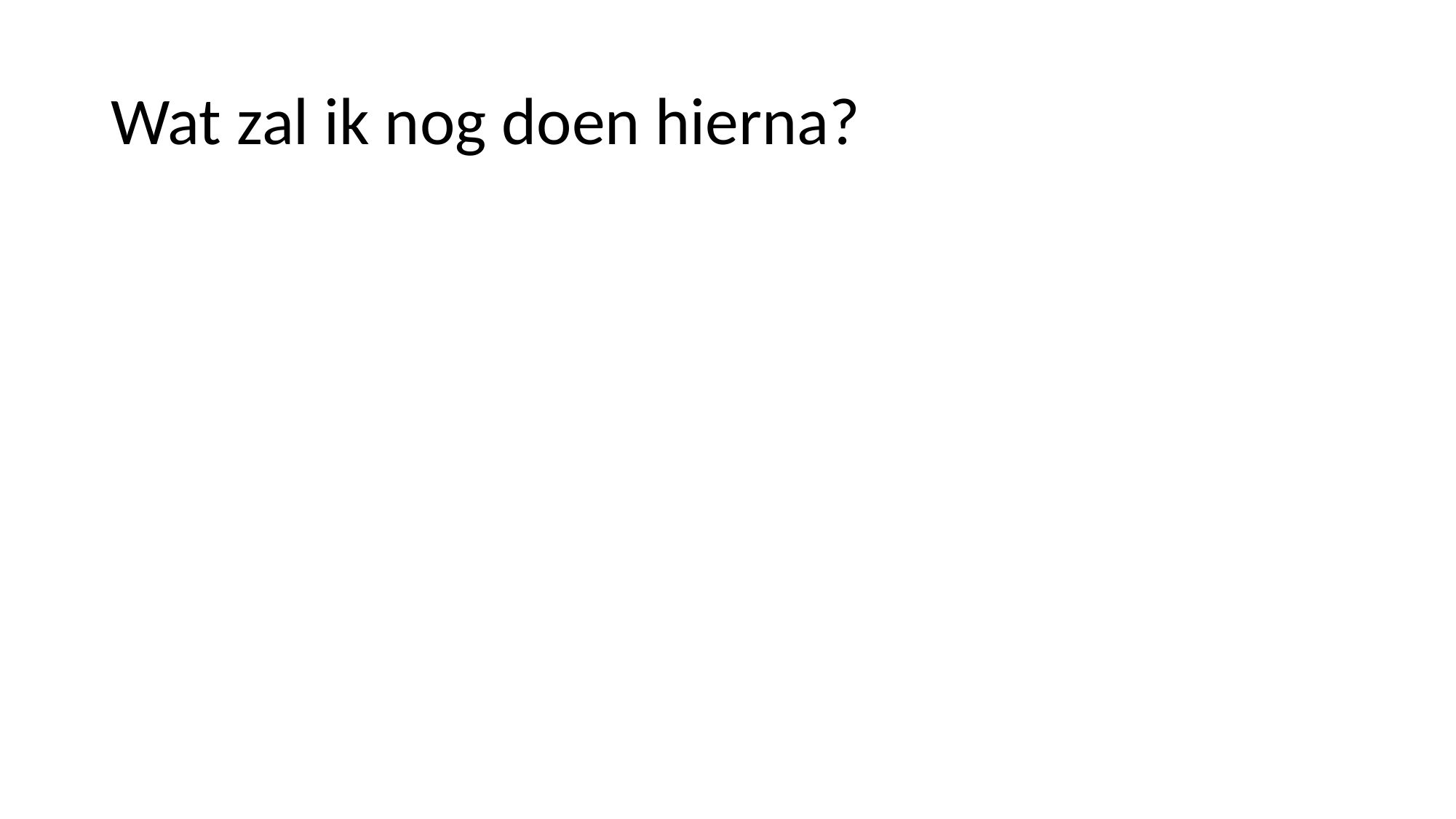

# Wat zal ik nog doen hierna?